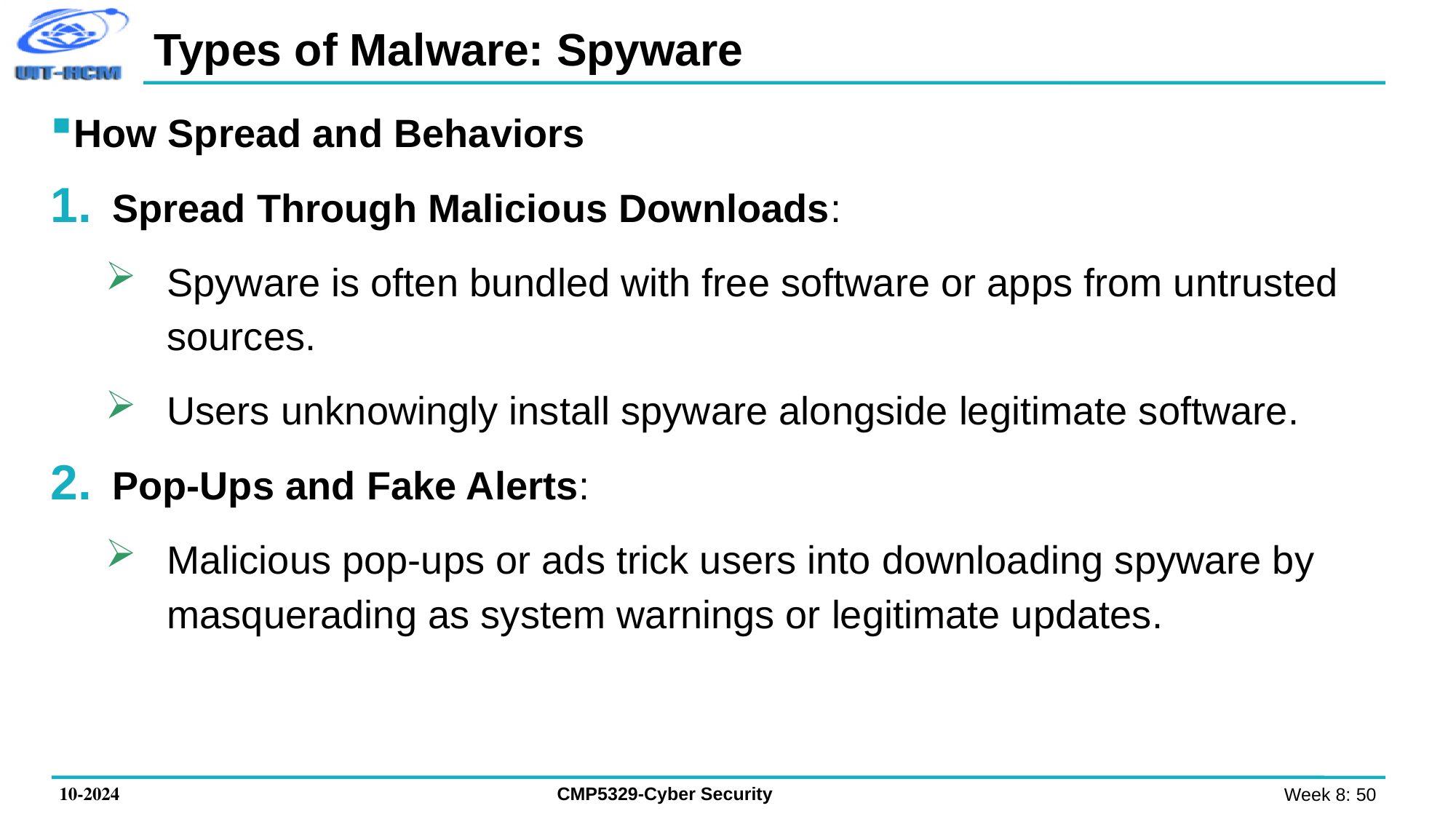

# Types of Malware: Spyware
How Spread and Behaviors
Spread Through Malicious Downloads:
Spyware is often bundled with free software or apps from untrusted sources.
Users unknowingly install spyware alongside legitimate software.
Pop-Ups and Fake Alerts:
Malicious pop-ups or ads trick users into downloading spyware by masquerading as system warnings or legitimate updates.